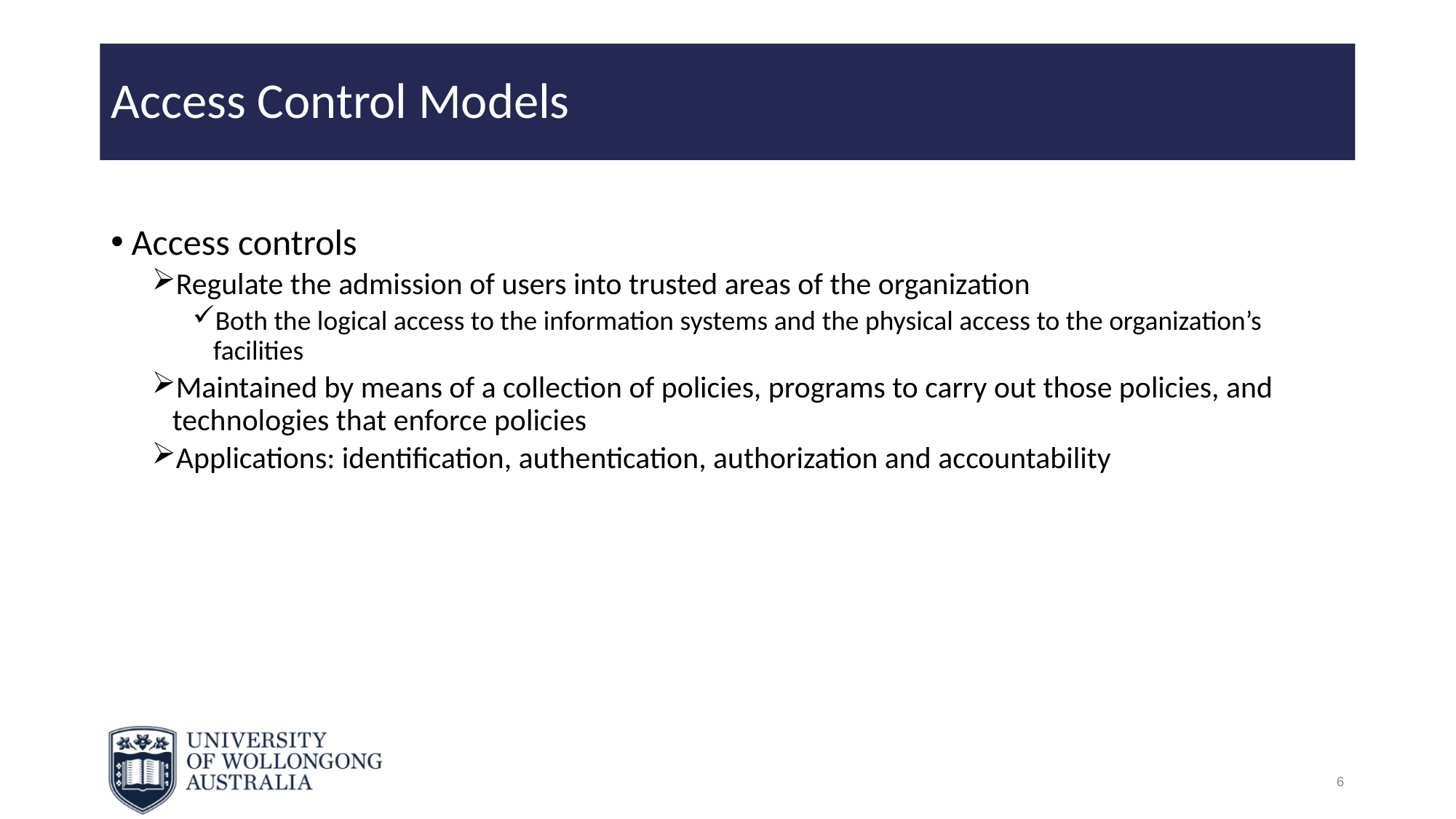

# Access Control Models
Access controls
Regulate the admission of users into trusted areas of the organization
Both the logical access to the information systems and the physical access to the organization’s facilities
Maintained by means of a collection of policies, programs to carry out those policies, and technologies that enforce policies
Applications: identification, authentication, authorization and accountability
6